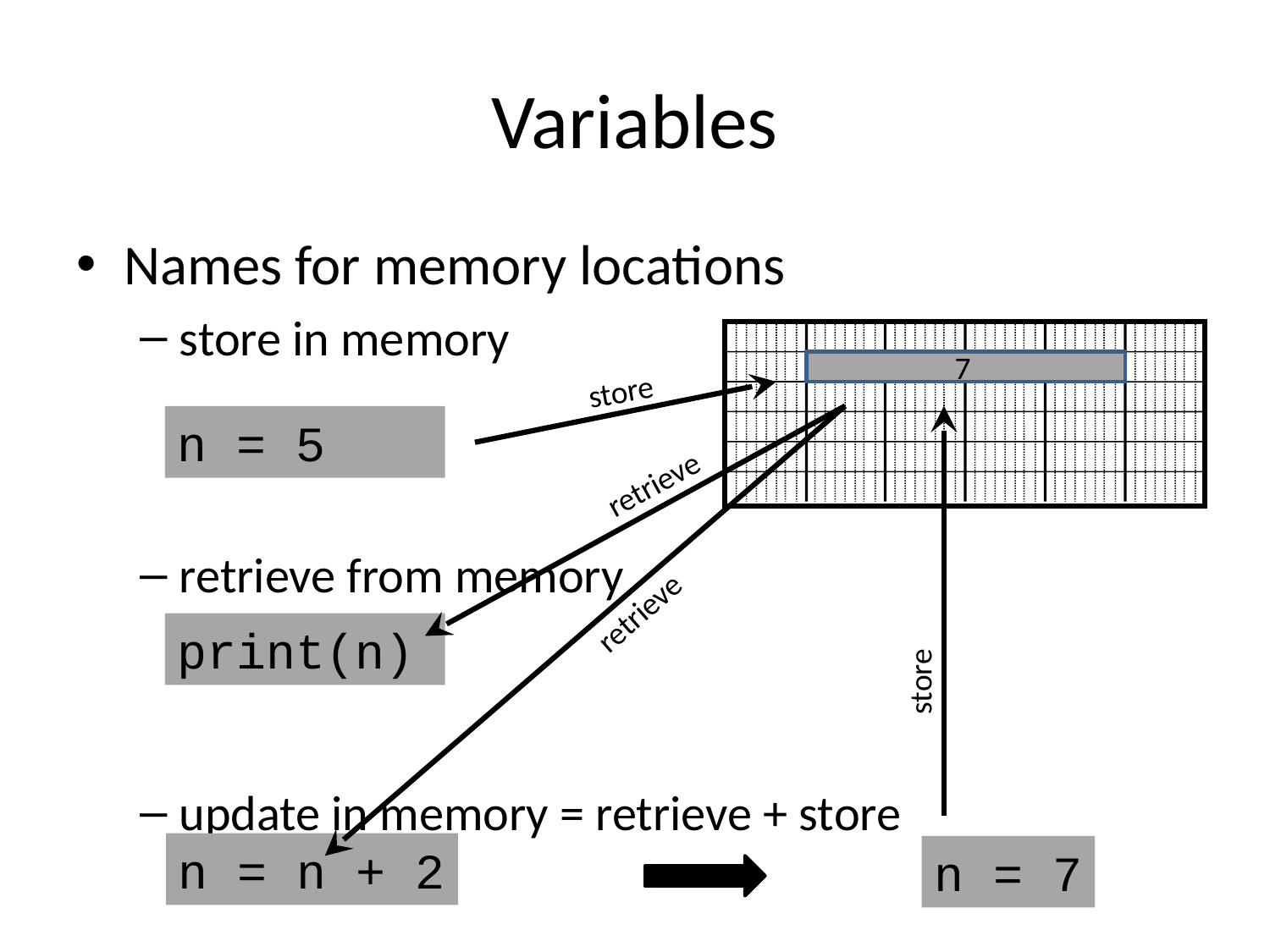

# Variables
Names for memory locations
store in memory

retrieve from memory

update in memory = retrieve + store

7

5

store
n = 5
retrieve
retrieve
store
print(n)
n = n + 2
n = 7